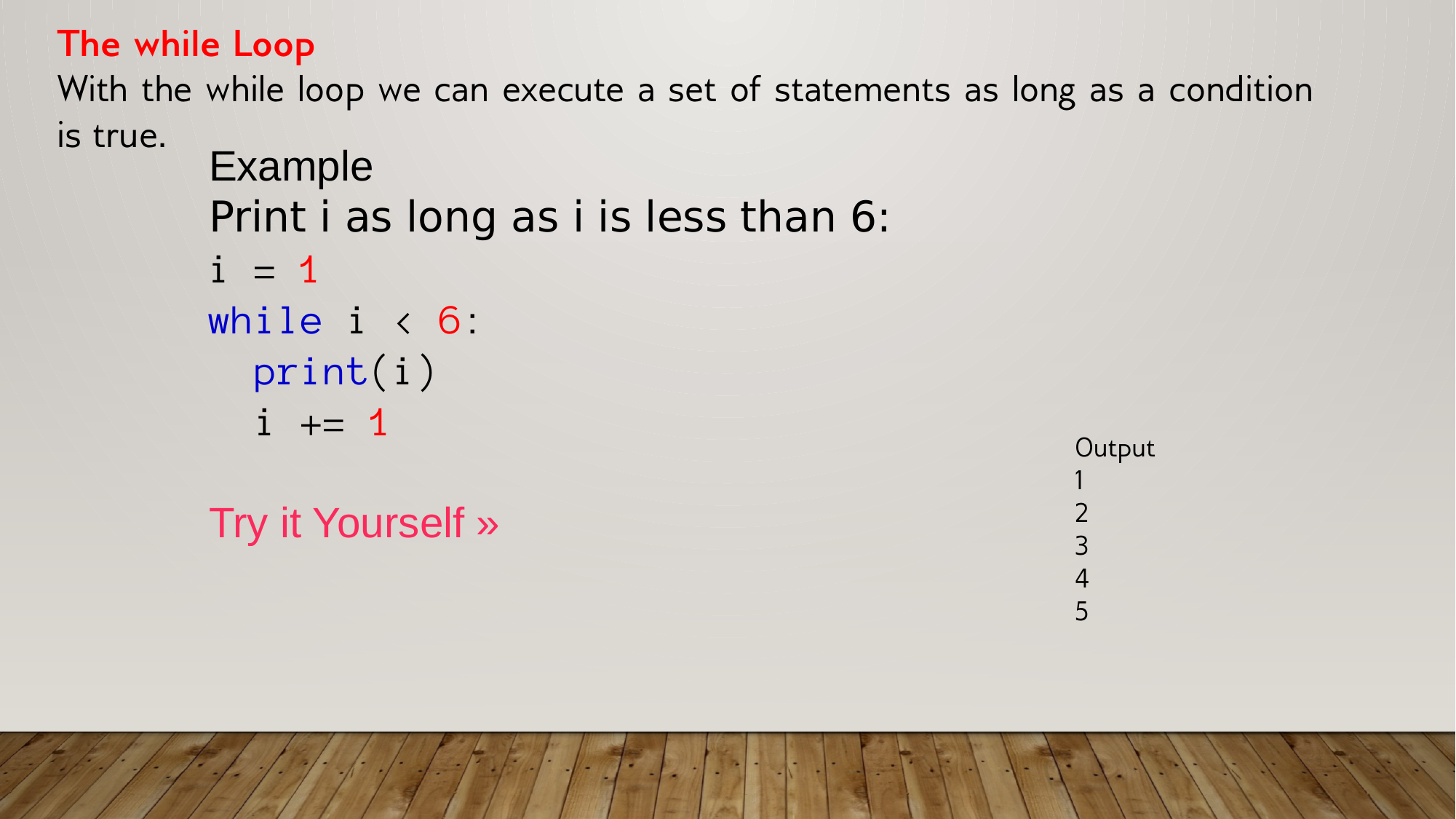

The while Loop
With the while loop we can execute a set of statements as long as a condition is true.
Example
Print i as long as i is less than 6:
i = 1
while i < 6:
  print(i)
  i += 1
Try it Yourself »

Output
1
2
3
4
5